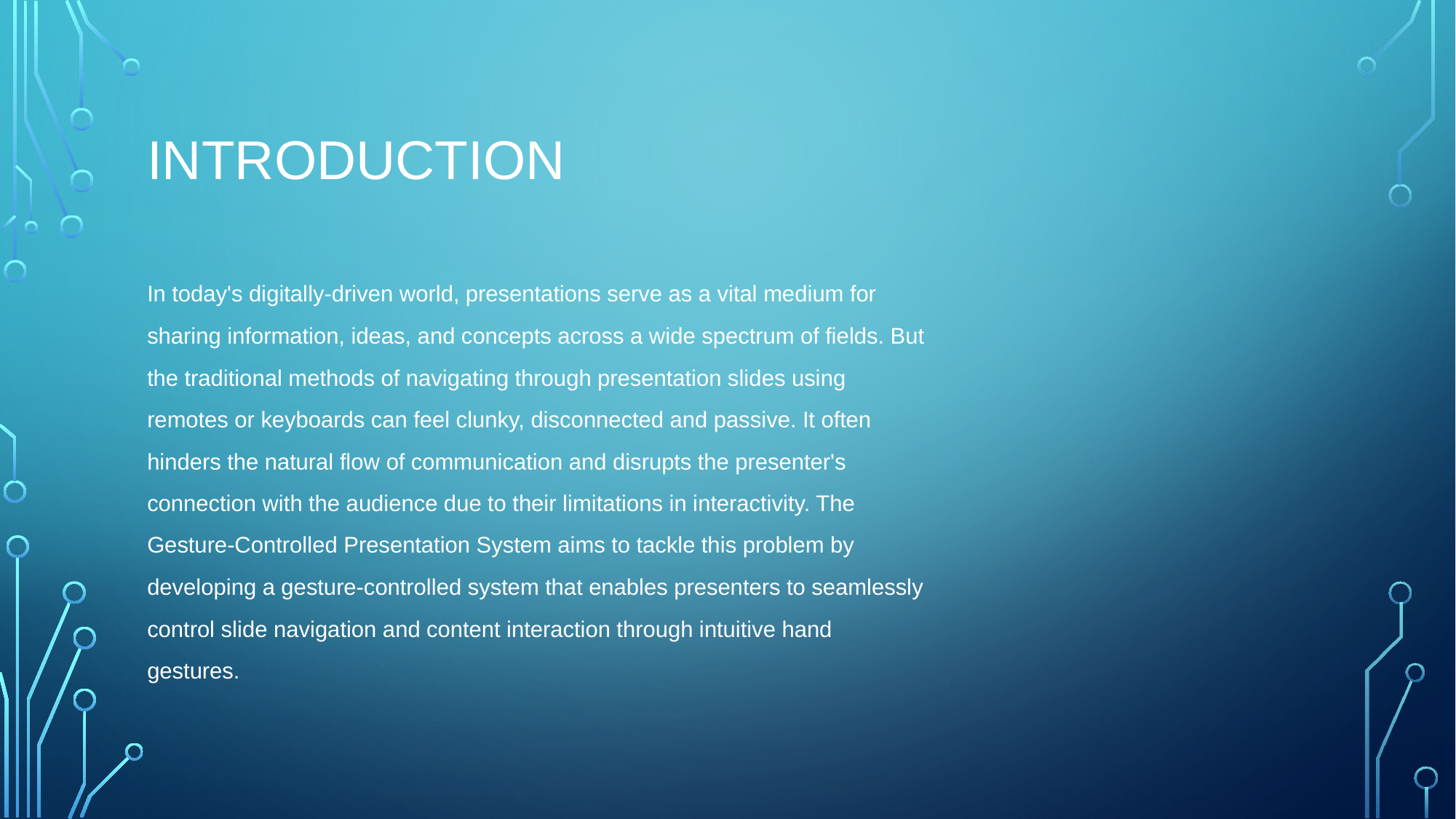

# Introduction
In today's digitally-driven world, presentations serve as a vital medium for
sharing information, ideas, and concepts across a wide spectrum of fields. But
the traditional methods of navigating through presentation slides using
remotes or keyboards can feel clunky, disconnected and passive. It often
hinders the natural flow of communication and disrupts the presenter's
connection with the audience due to their limitations in interactivity. The
Gesture-Controlled Presentation System aims to tackle this problem by
developing a gesture-controlled system that enables presenters to seamlessly
control slide navigation and content interaction through intuitive hand
gestures.